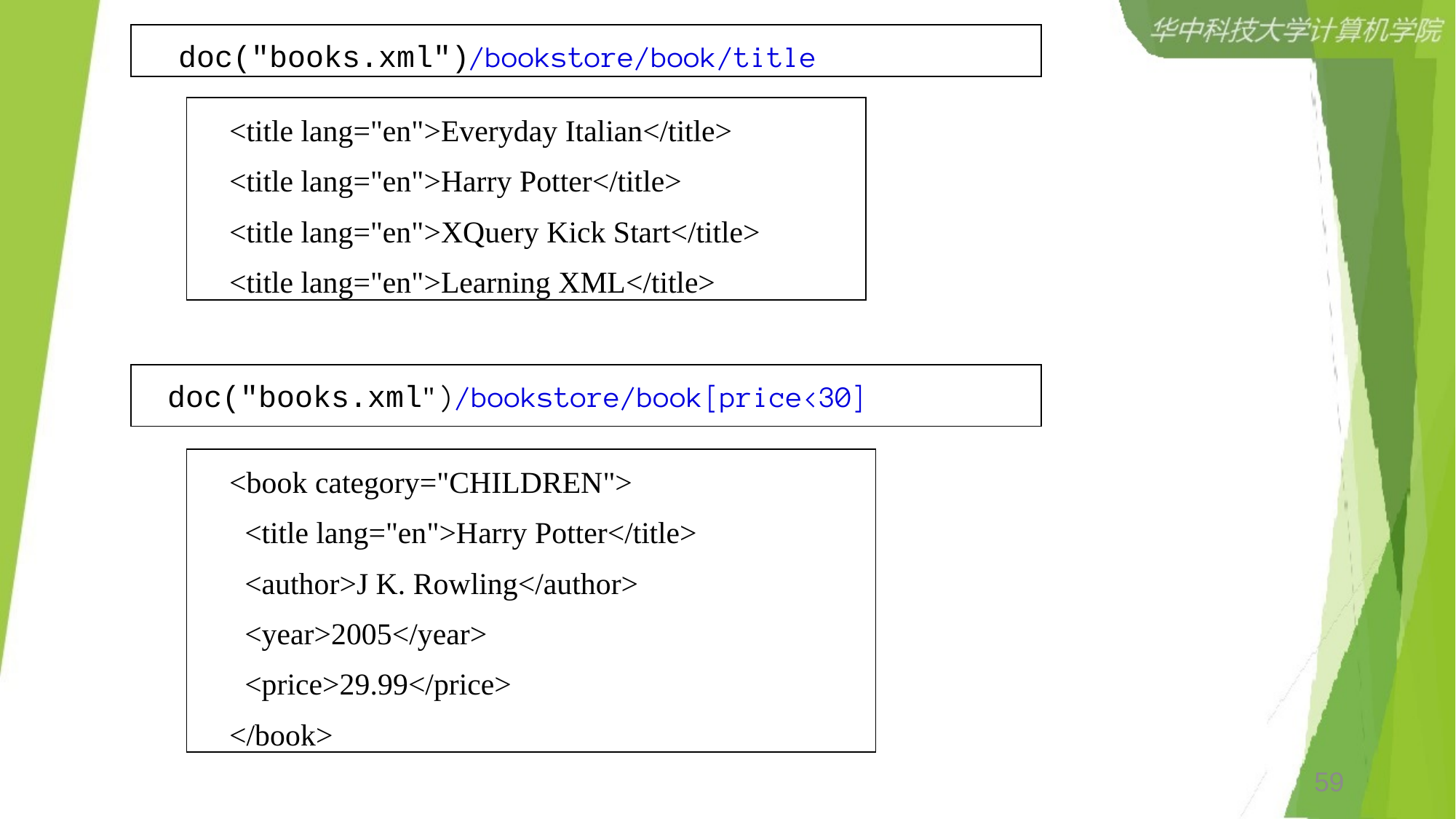

| doc("books.xml")/bookstore/book/title |
| --- |
| <title lang="en">Everyday Italian</title> <title lang="en">Harry Potter</title> <title lang="en">XQuery Kick Start</title> <title lang="en">Learning XML</title> |
| --- |
| doc("books.xml")/bookstore/book[price<30] |
| --- |
| <book category="CHILDREN"> <title lang="en">Harry Potter</title> <author>J K. Rowling</author> <year>2005</year> <price>29.99</price> </book> |
| --- |
59